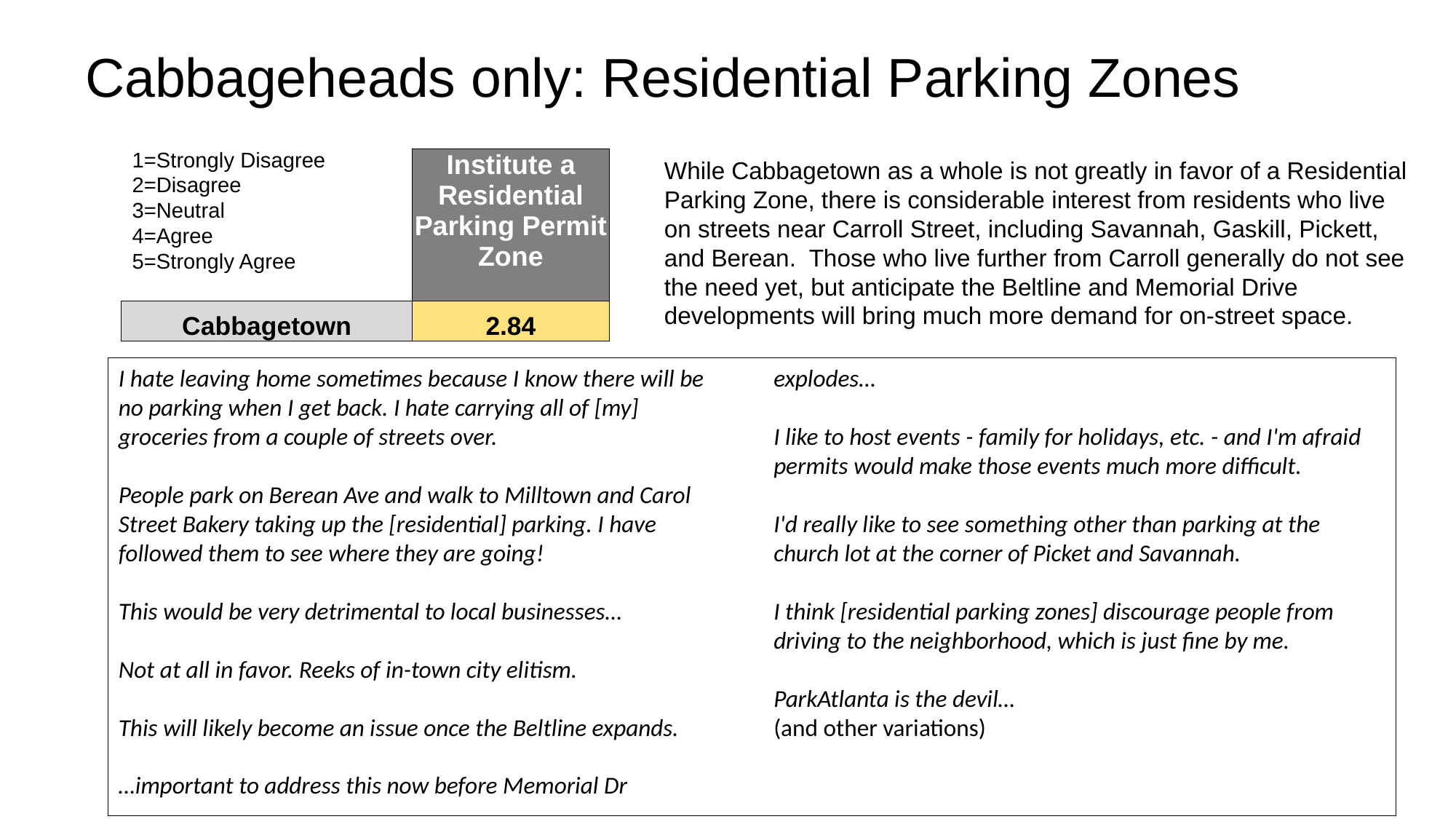

# Cabbageheads only: Residential Parking Zones
1=Strongly Disagree
2=Disagree
3=Neutral
4=Agree
5=Strongly Agree
| Row Labels | Institute a Residential Parking Permit Zone |
| --- | --- |
| Cabbagetown | 2.84 |
While Cabbagetown as a whole is not greatly in favor of a Residential Parking Zone, there is considerable interest from residents who live on streets near Carroll Street, including Savannah, Gaskill, Pickett, and Berean.  Those who live further from Carroll generally do not see the need yet, but anticipate the Beltline and Memorial Drive developments will bring much more demand for on-street space.
I hate leaving home sometimes because I know there will be no parking when I get back. I hate carrying all of [my] groceries from a couple of streets over.

People park on Berean Ave and walk to Milltown and Carol Street Bakery taking up the [residential] parking. I have followed them to see where they are going!

This would be very detrimental to local businesses…

Not at all in favor. Reeks of in-town city elitism.

This will likely become an issue once the Beltline expands.

…important to address this now before Memorial Dr explodes…

I like to host events - family for holidays, etc. - and I'm afraid permits would make those events much more difficult.

I'd really like to see something other than parking at the church lot at the corner of Picket and Savannah.

I think [residential parking zones] discourage people from driving to the neighborhood, which is just fine by me.

ParkAtlanta is the devil…
(and other variations)